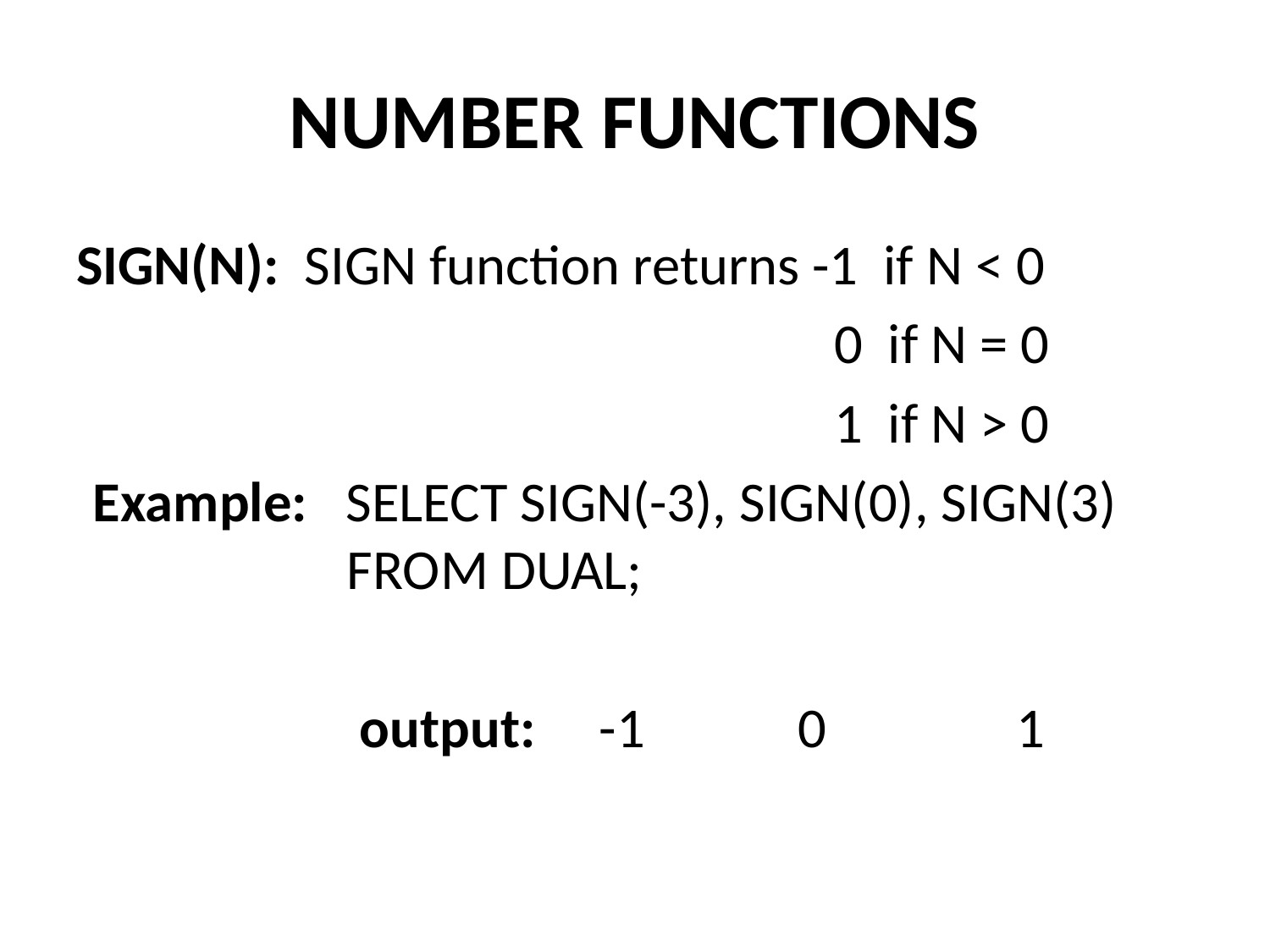

# NUMBER FUNCTIONS
SIGN(N):  SIGN function returns -1  if N < 0
 0  if N = 0
 1  if N > 0
Example:   SELECT SIGN(-3), SIGN(0), SIGN(3)  FROM DUAL;

                     output:     -1            0               1